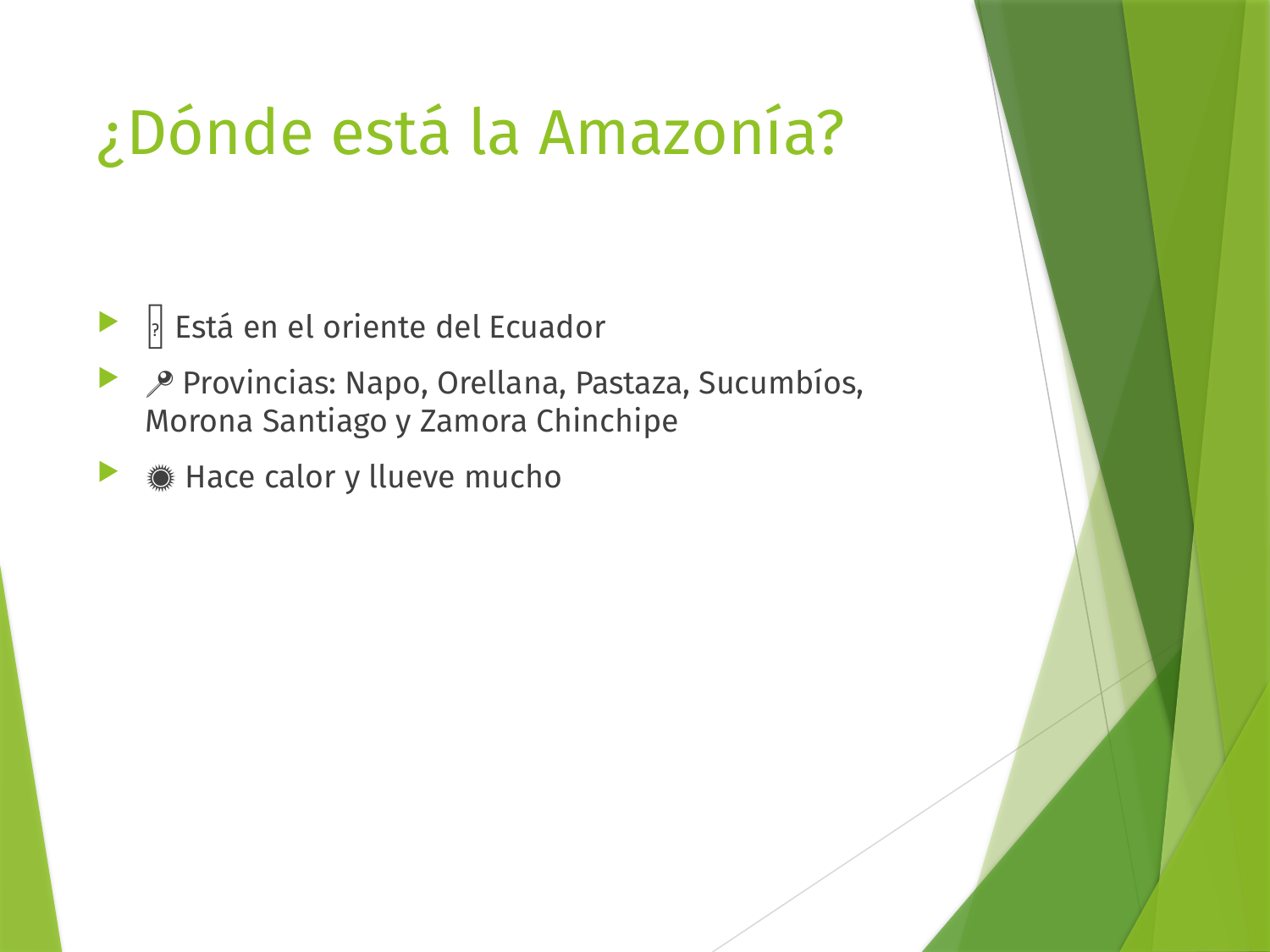

# ¿Dónde está la Amazonía?
🧭 Está en el oriente del Ecuador
📍 Provincias: Napo, Orellana, Pastaza, Sucumbíos, Morona Santiago y Zamora Chinchipe
☀️ Hace calor y llueve mucho